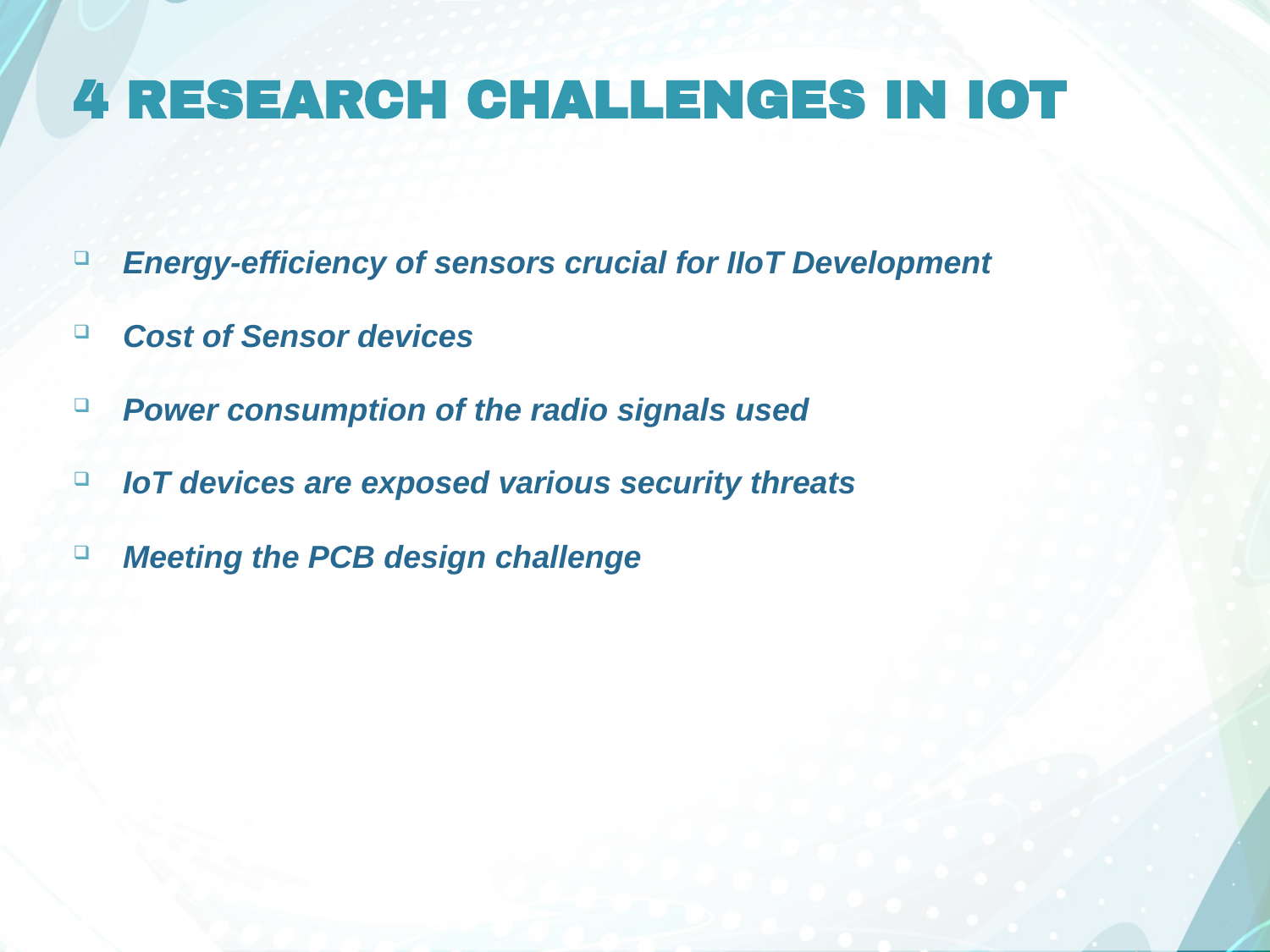

# 4 RESEARCH CHALLENGES IN IOT

Energy-efficiency of sensors crucial for IIoT Development
Cost of Sensor devices
Power consumption of the radio signals used
IoT devices are exposed various security threats
Meeting the PCB design challenge